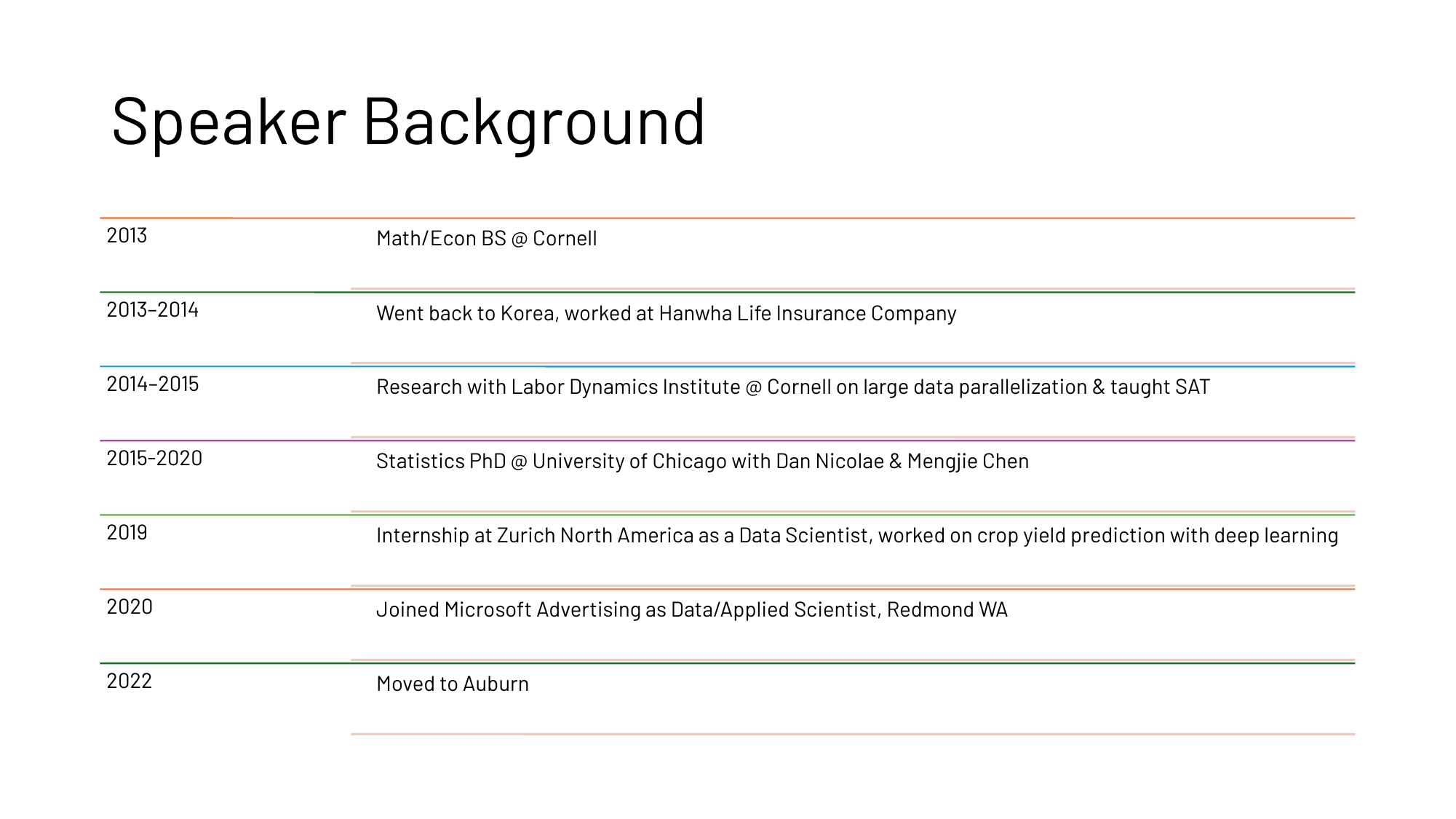

# Speaker Background
2013
Math/Econ BS @ Cornell
2013–2014
Went back to Korea, worked at Hanwha Life Insurance Company
2014–2015
Research with Labor Dynamics Institute @ Cornell on large data parallelization & taught SAT
2015-2020
Statistics PhD @ University of Chicago with Dan Nicolae & Mengjie Chen
2019
Internship at Zurich North America as a Data Scientist, worked on crop yield prediction with deep learning
2020
Joined Microsoft Advertising as Data/Applied Scientist, Redmond WA
2022
Moved to Auburn